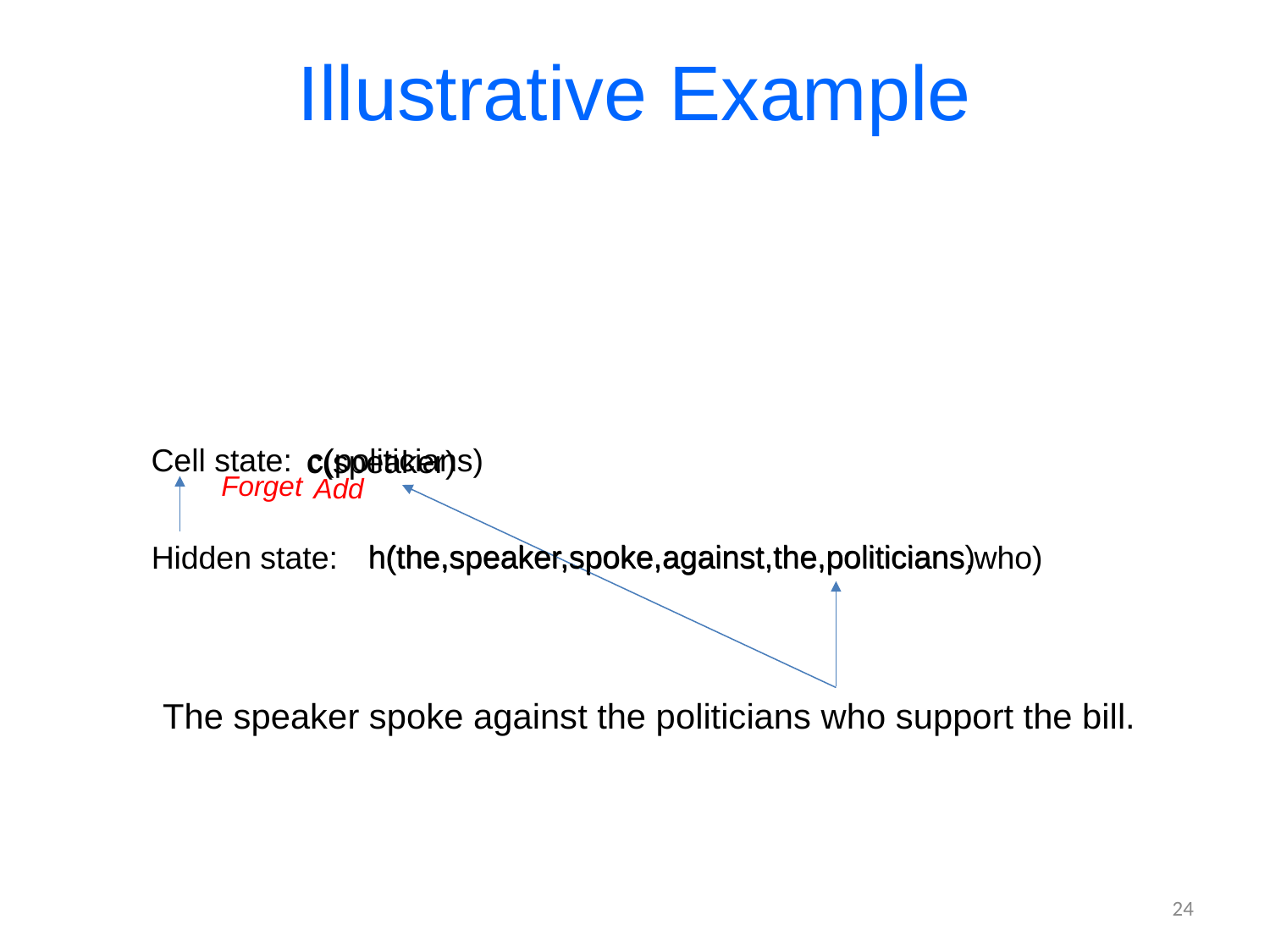

# Illustrative Example
Cell state:
c(politicians)
c(speaker)
Forget
Add
h(the,speaker,spoke,against,the,politicians)
Hidden state:
h(the,speaker,spoke,against,the,politicians,who)
The speaker spoke against the politicians who support the bill.
24